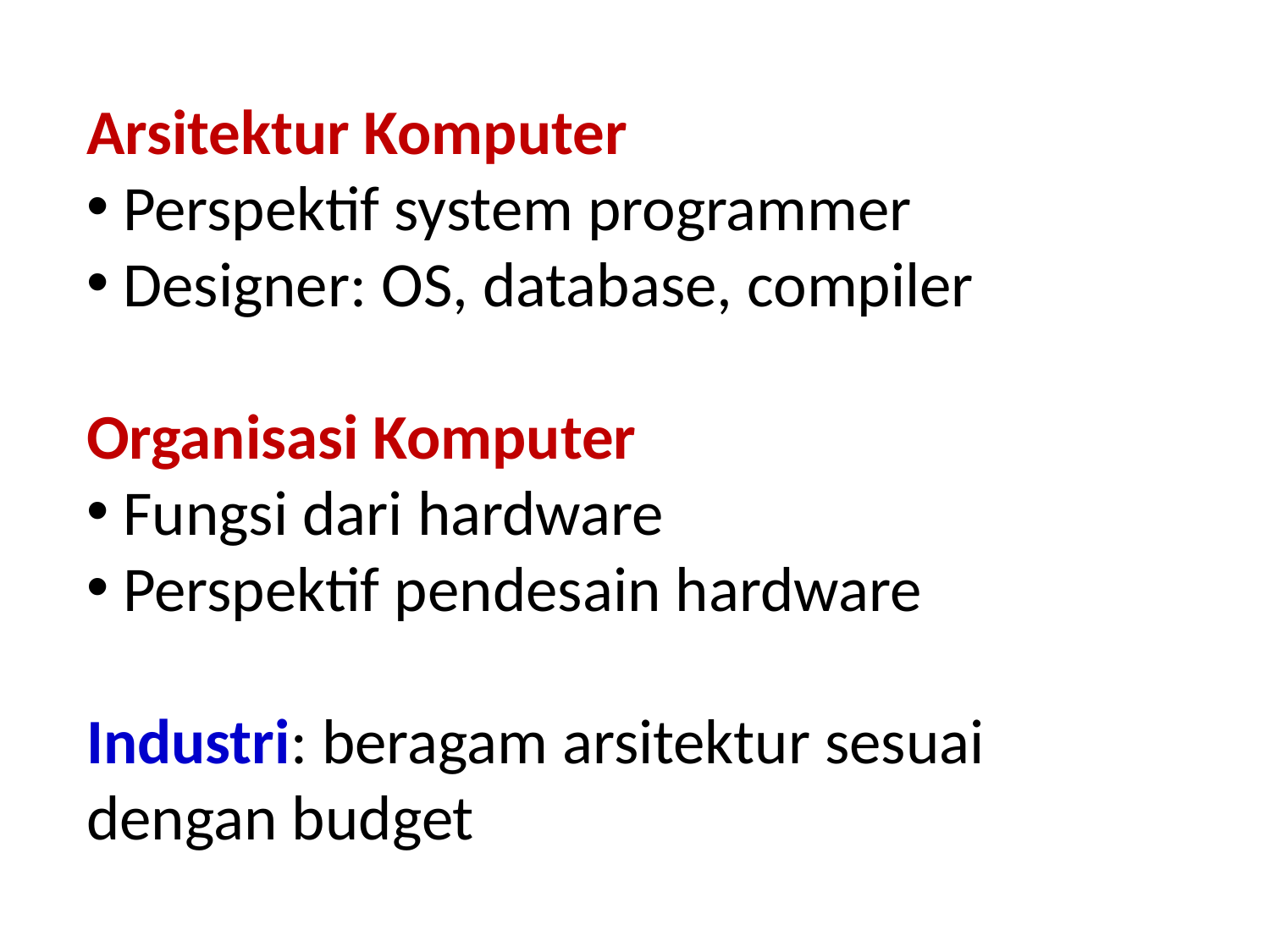

Arsitektur Komputer
 Perspektif system programmer
 Designer: OS, database, compiler

Organisasi Komputer
 Fungsi dari hardware
 Perspektif pendesain hardware

Industri: beragam arsitektur sesuai dengan budget